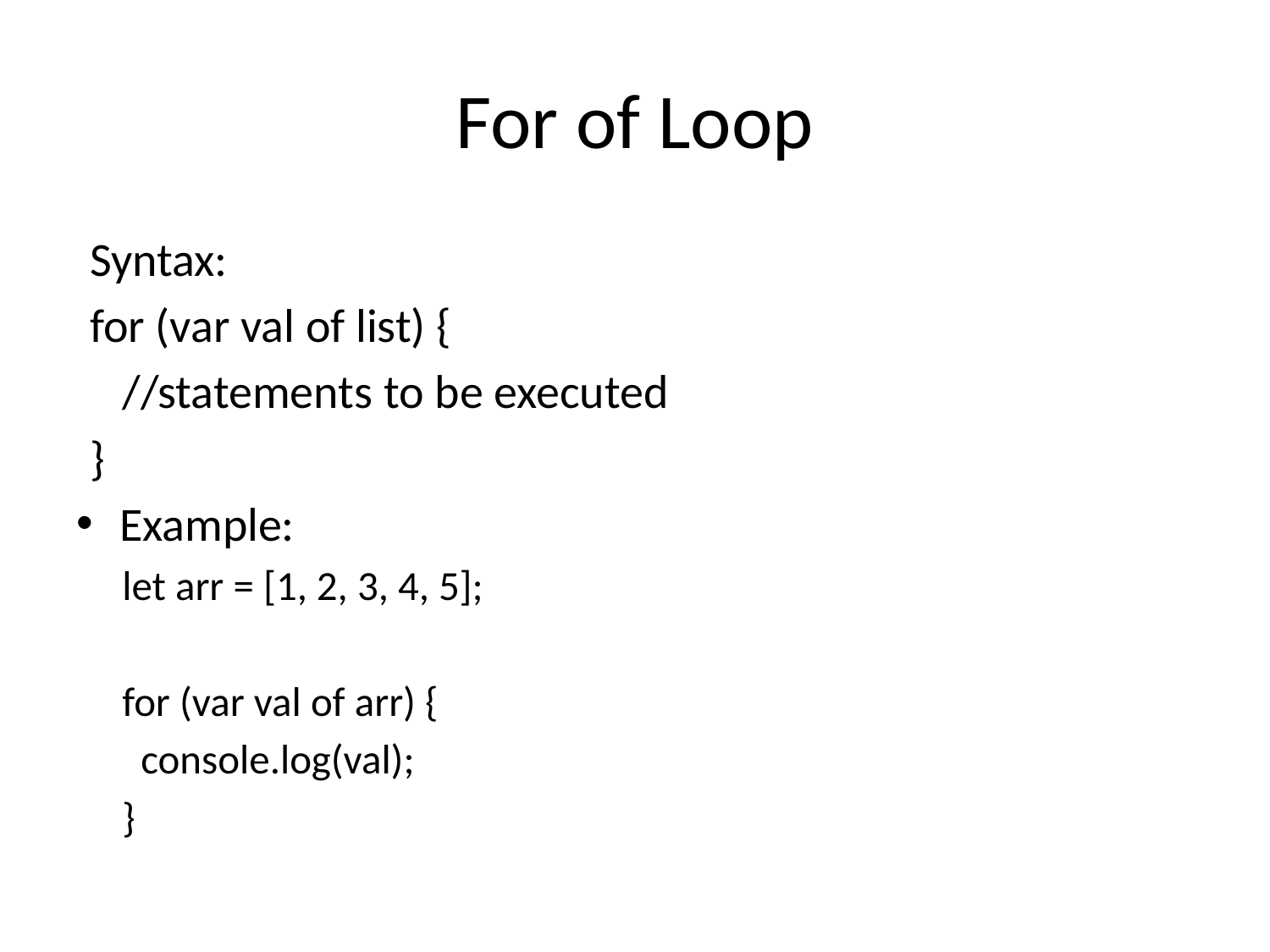

# For of Loop
Syntax:
for (var val of list) {
   //statements to be executed
}
Example:
let arr = [1, 2, 3, 4, 5];

for (var val of arr) {
  console.log(val);
}